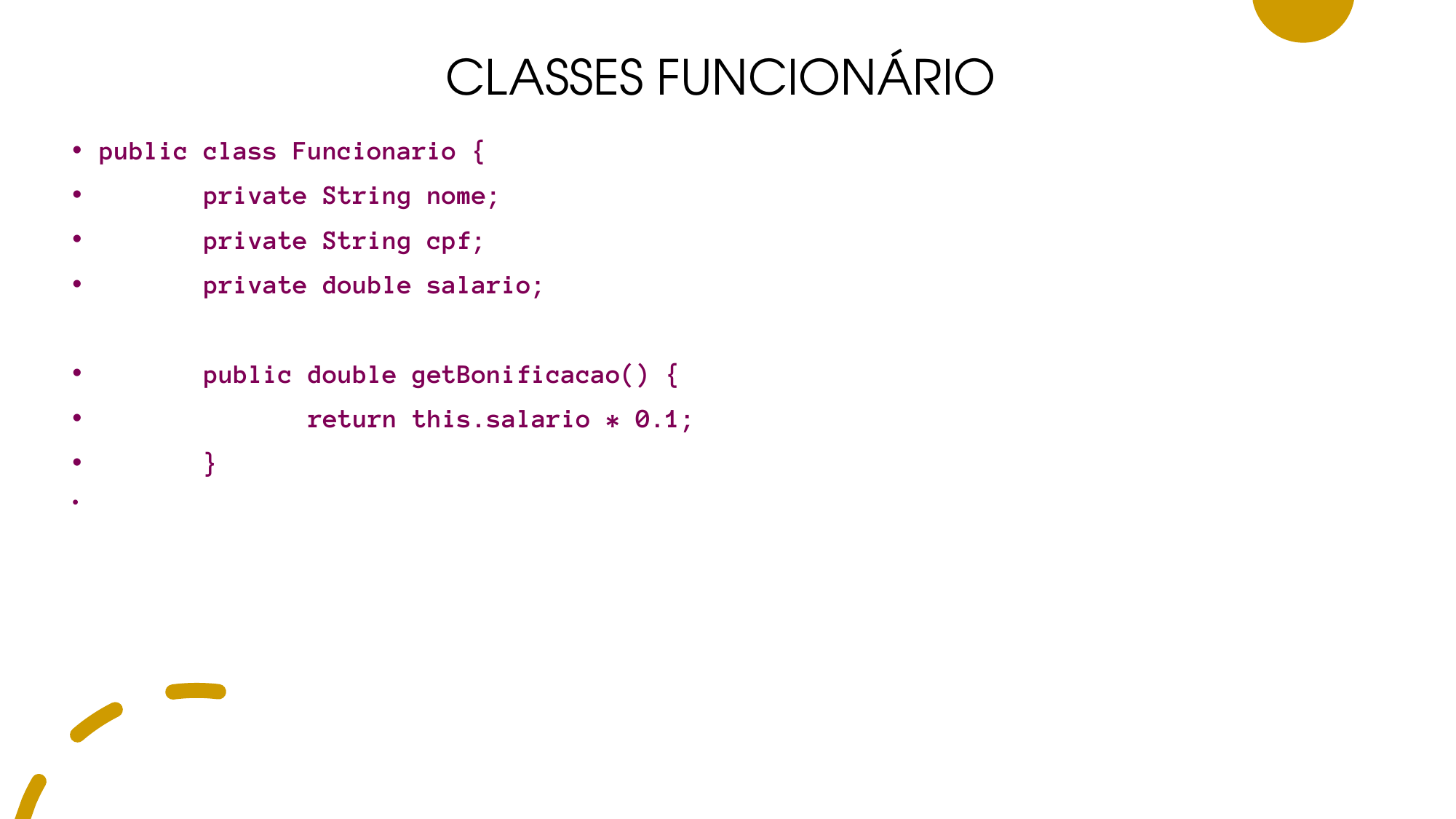

# CLASSES FUNCIONÁRIO
public class Funcionario {
       private String nome;
       private String cpf;
       private double salario;

       public double getBonificacao() {
              return this.salario * 0.1;
       }